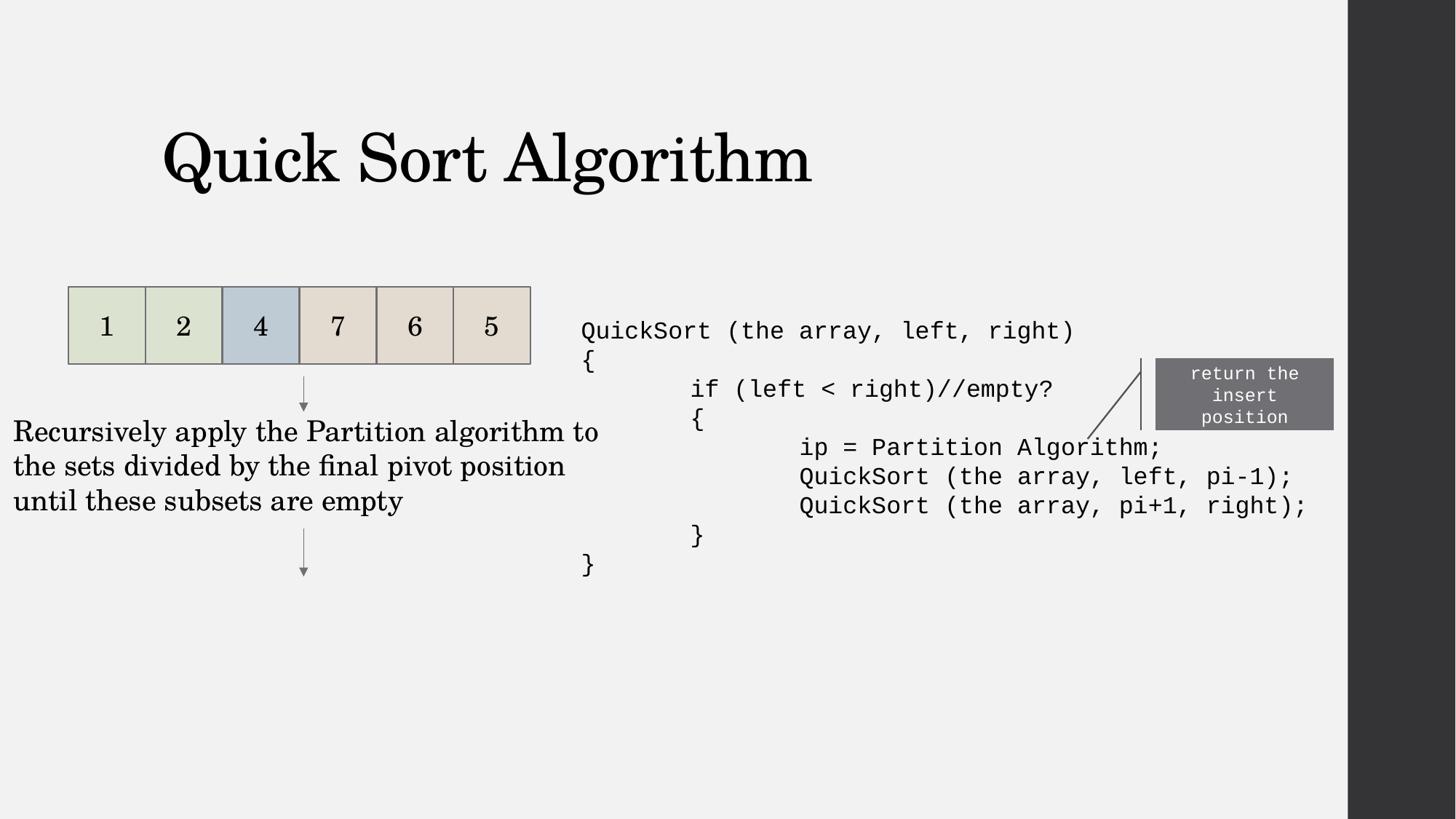

# Quick Sort Algorithm
5
1
2
4
7
6
QuickSort (the array, left, right)
{
	if (left < right)//empty?
	{
		ip = Partition Algorithm;
		QuickSort (the array, left, pi-1);
		QuickSort (the array, pi+1, right);
	}
}
return the insert position
Recursively apply the Partition algorithm to the sets divided by the final pivot position until these subsets are empty
7
1
2
4
5
6